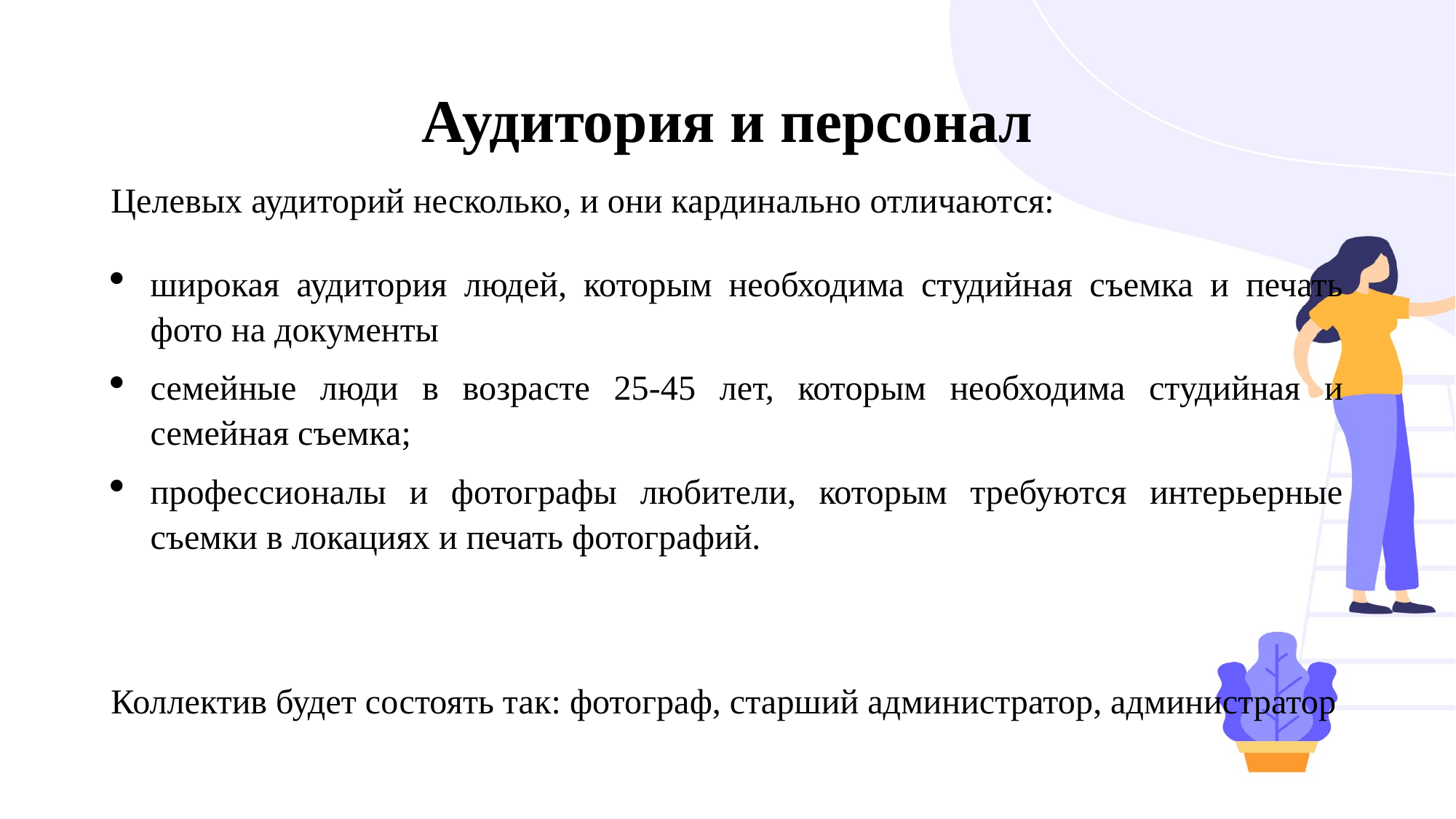

# Аудитория и персонал
Целевых аудиторий несколько, и они кардинально отличаются:
широкая аудитория людей, которым необходима студийная съемка и печать фото на документы
семейные люди в возрасте 25-45 лет, которым необходима студийная и семейная съемка;
профессионалы и фотографы любители, которым требуются интерьерные съемки в локациях и печать фотографий.

Коллектив будет состоять так: фотограф, старший администратор, администратор